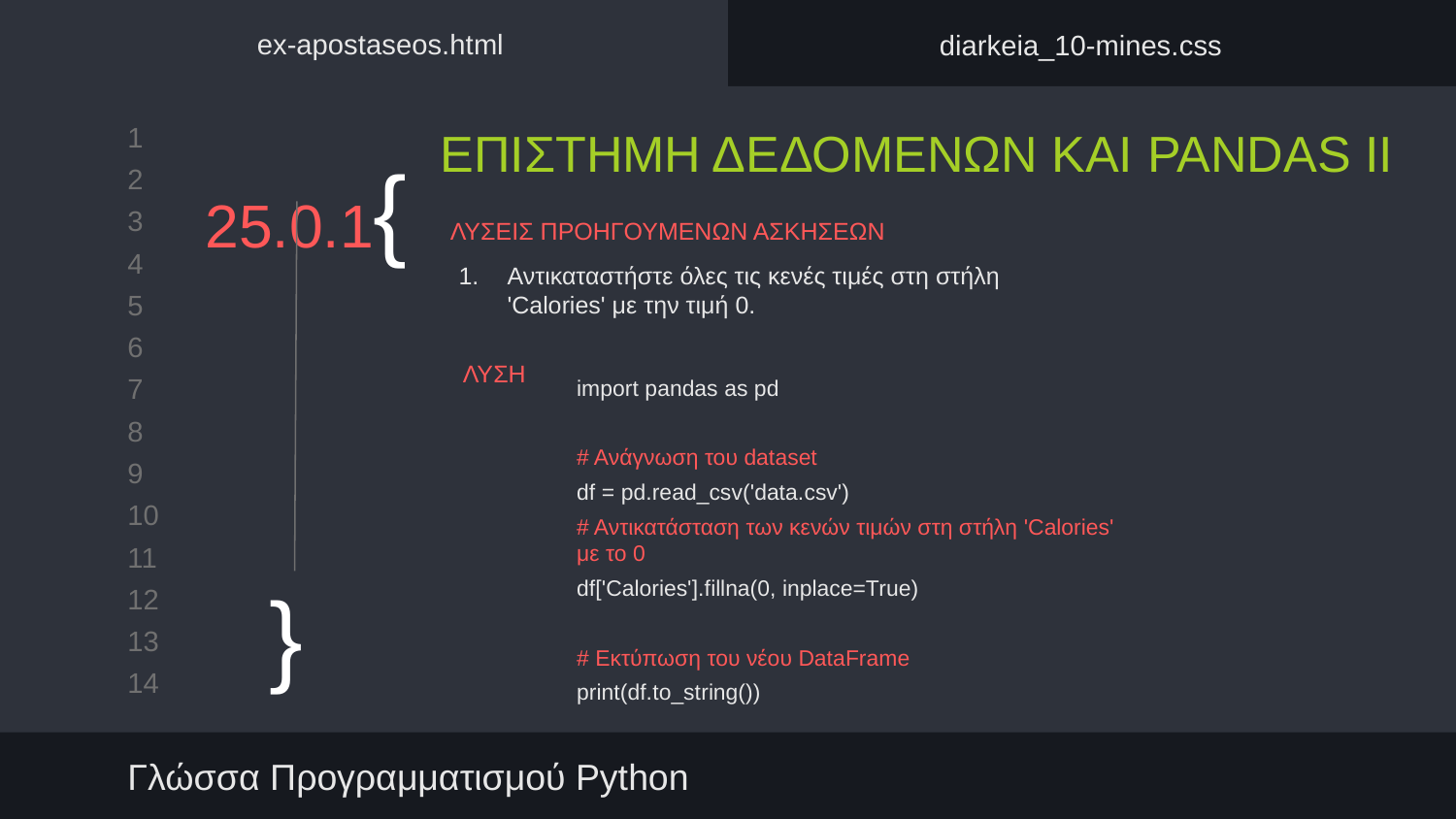

ex-apostaseos.html
diarkeia_10-mines.css
ΕΠΙΣΤΗΜΗ ΔΕΔΟΜΕΝΩΝ ΚΑΙ PANDAS II
# 25.0.1{
ΛΥΣΕΙΣ ΠΡΟΗΓΟΥΜΕΝΩΝ ΑΣΚΗΣΕΩΝ
Αντικαταστήστε όλες τις κενές τιμές στη στήλη 'Calories' με την τιμή 0.
ΛΥΣΗ
import pandas as pd

# Ανάγνωση του dataset
df = pd.read_csv('data.csv')
# Αντικατάσταση των κενών τιμών στη στήλη 'Calories' με το 0
df['Calories'].fillna(0, inplace=True)

# Εκτύπωση του νέου DataFrame
print(df.to_string())
}
Γλώσσα Προγραμματισμού Python